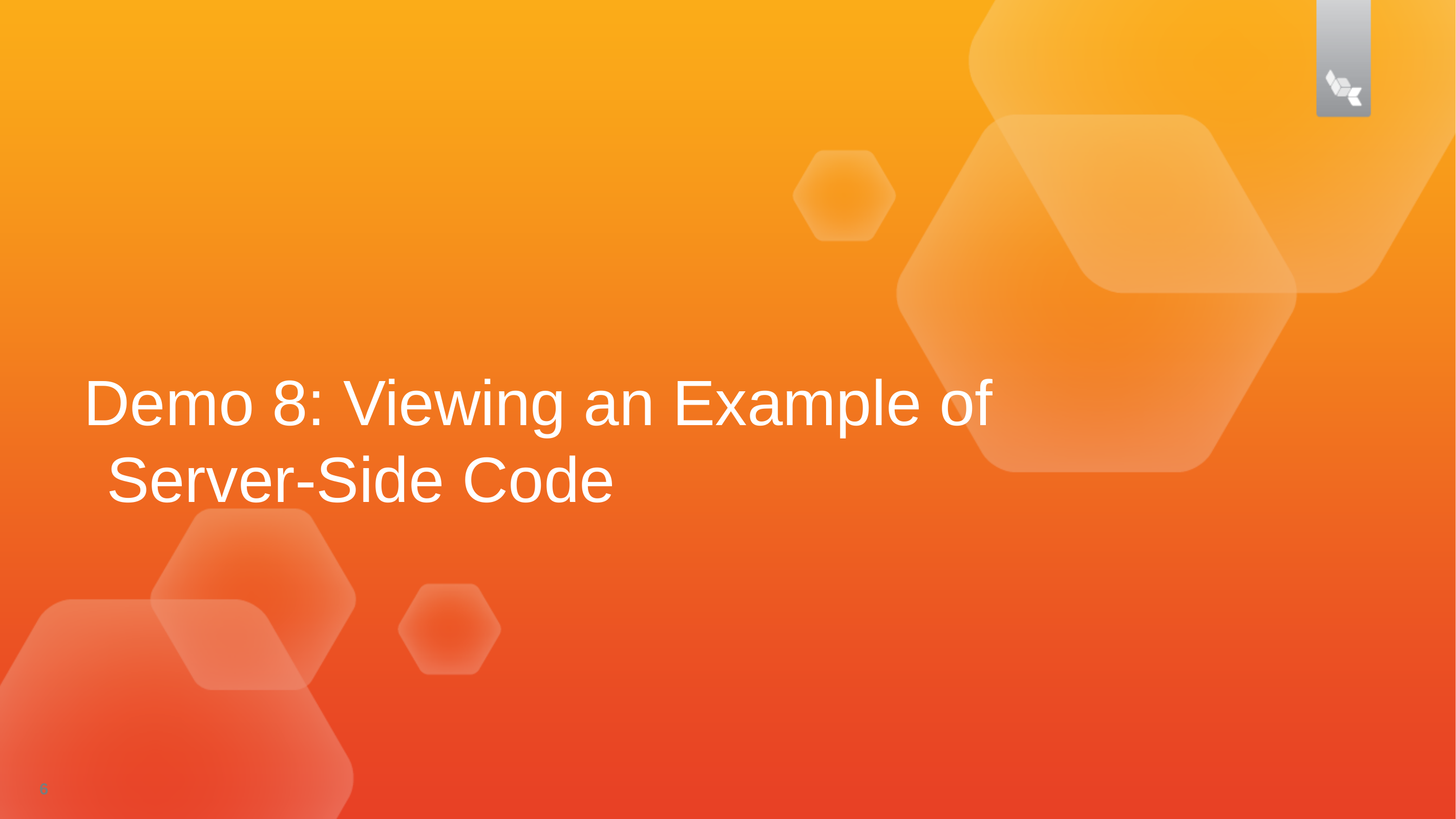

Demo 8: Viewing an Example of Server-Side Code
6